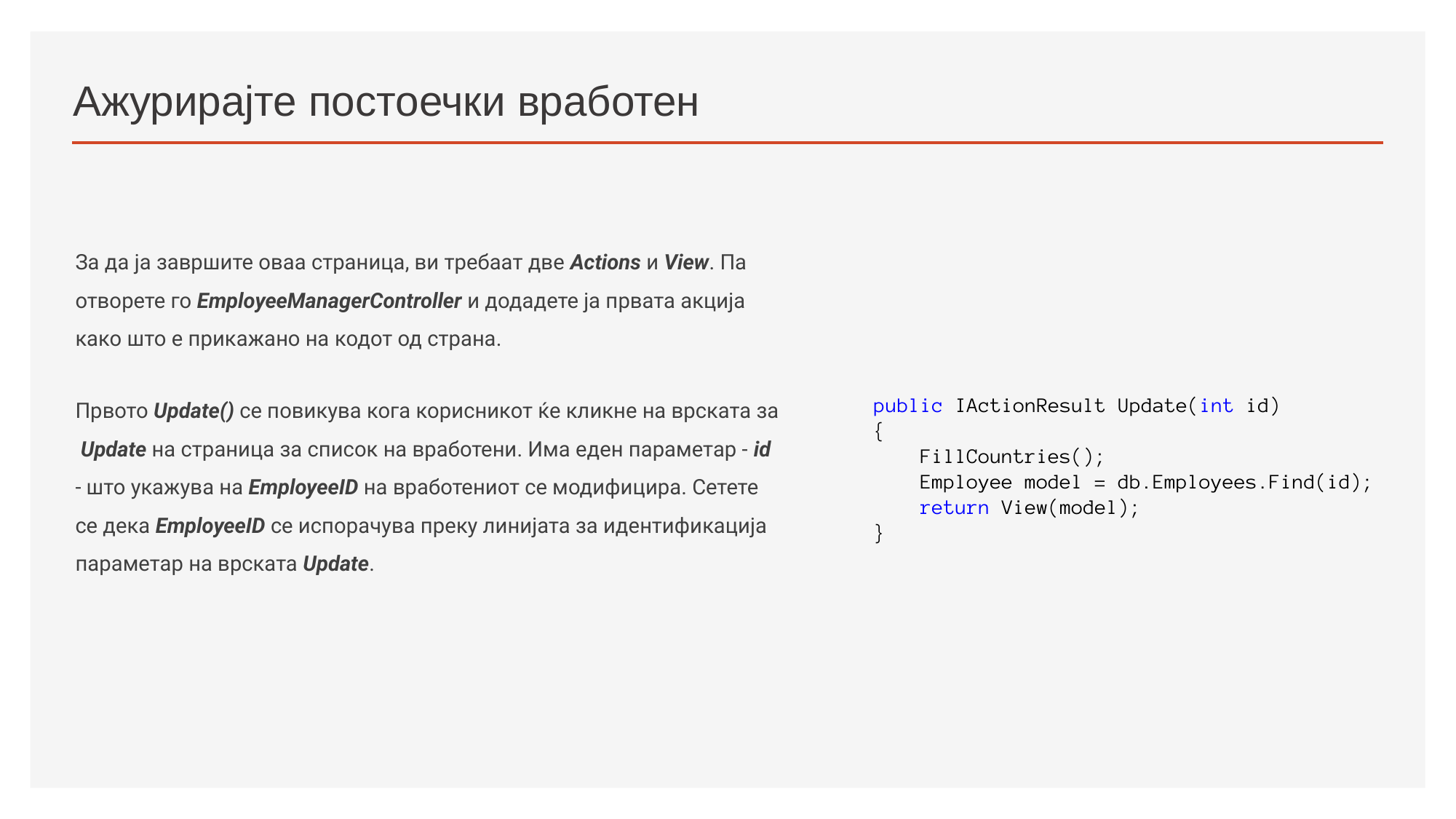

# Ажурирајте постоечки вработен

За да ја завршите оваа страница, ви требаат две Actions и View. Па отворете го EmployeeManagerController и додадете ја првата акција како што е прикажано на кодот од страна.
Првото Update() се повикува кога корисникот ќе кликне на врската за  Update на страница за список на вработени. Има еден параметар - id - што укажува на EmployeeID на вработениот се модифицира. Сетете се дека EmployeeID се испорачува преку линијата за идентификација параметар на врската Update.
        public IActionResult Update(int id)
        {
            FillCountries();
            Employee model = db.Employees.Find(id);
            return View(model);
        }